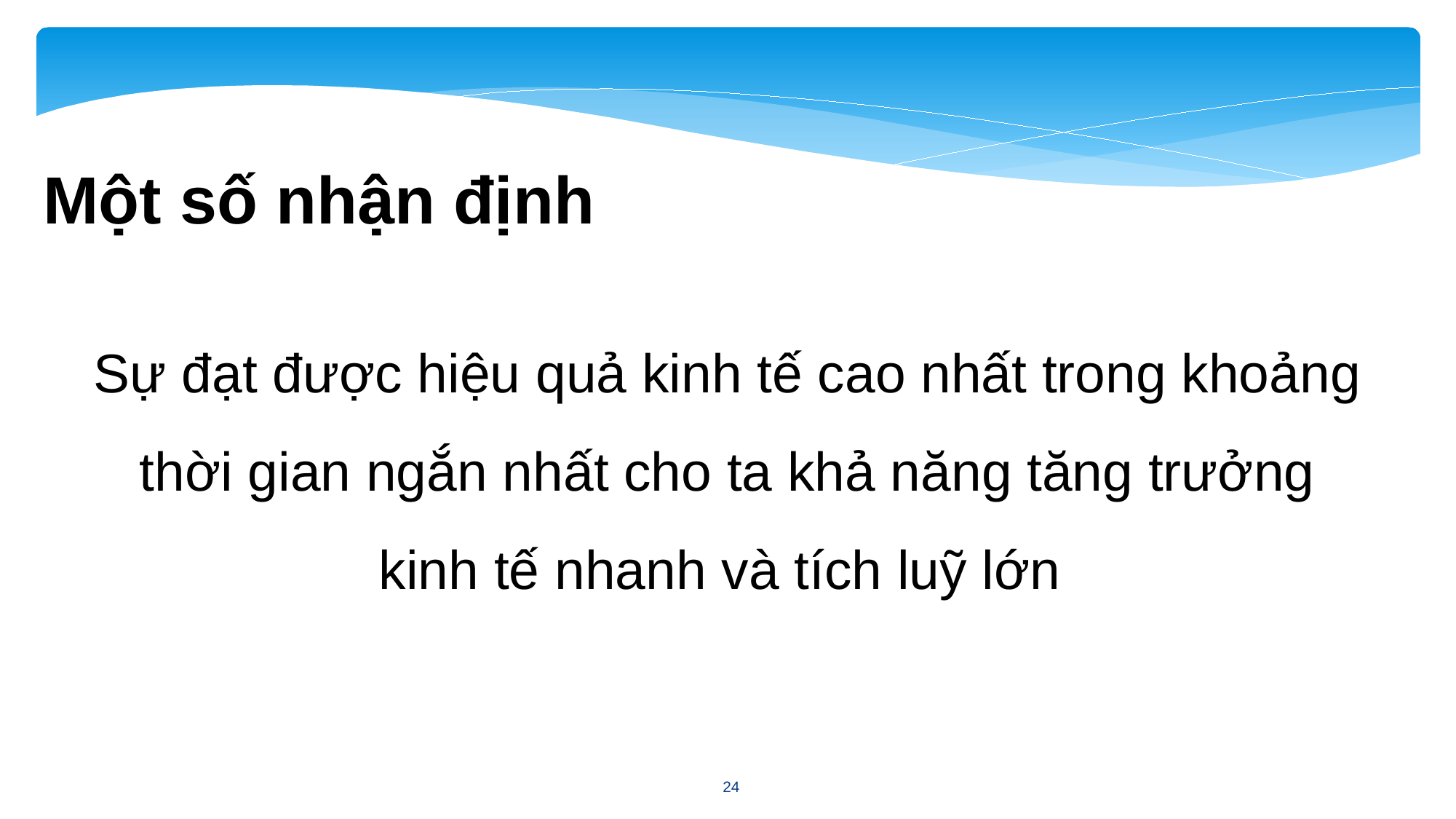

Một số nhận định
Sự đạt được hiệu quả kinh tế cao nhất trong khoảng thời gian ngắn nhất cho ta khả năng tăng trưởng kinh tế nhanh và tích luỹ lớn
24